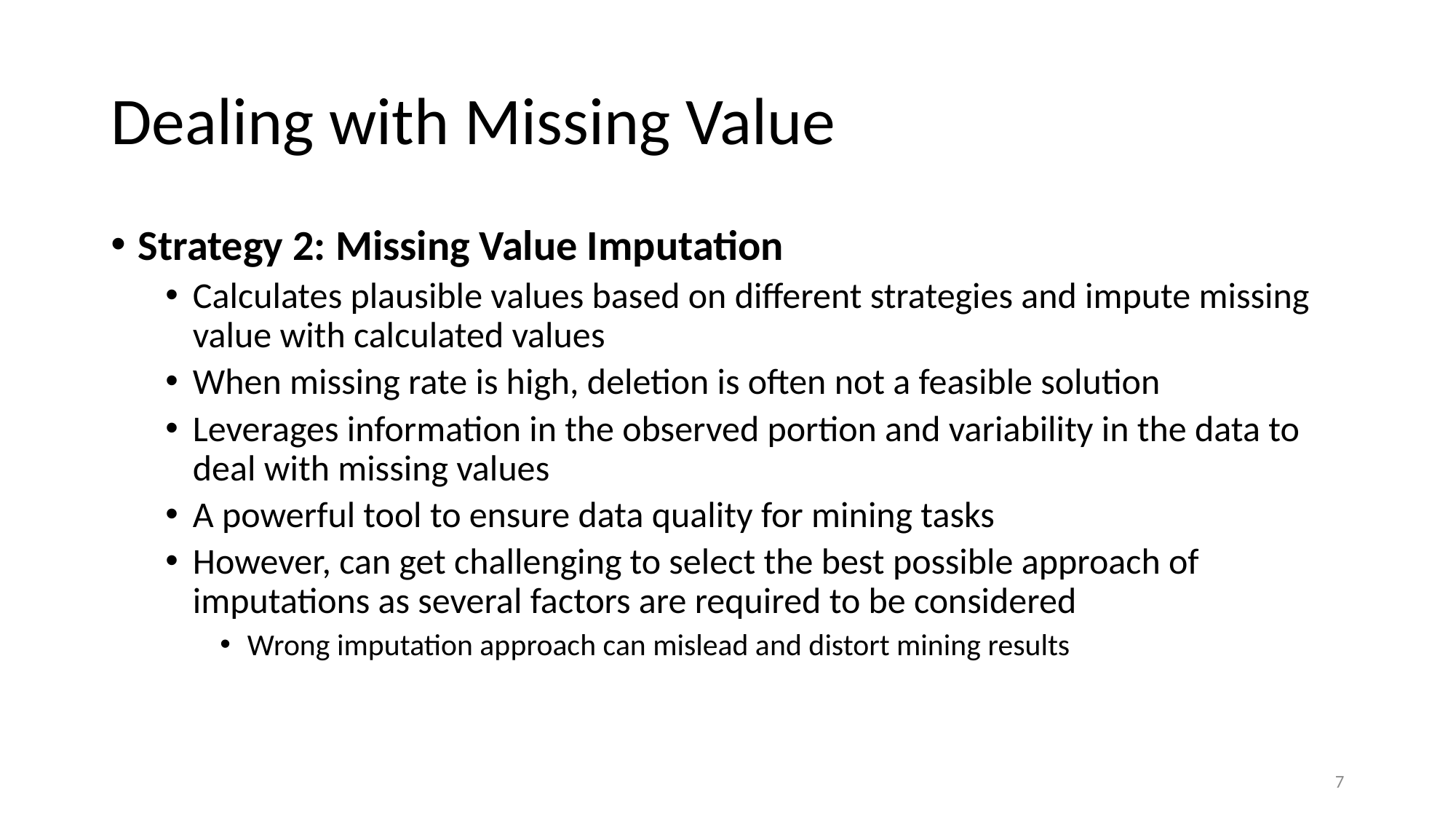

# Dealing with Missing Value
Strategy 2: Missing Value Imputation
Calculates plausible values based on different strategies and impute missing value with calculated values
When missing rate is high, deletion is often not a feasible solution
Leverages information in the observed portion and variability in the data to deal with missing values
A powerful tool to ensure data quality for mining tasks
However, can get challenging to select the best possible approach of imputations as several factors are required to be considered
Wrong imputation approach can mislead and distort mining results

7